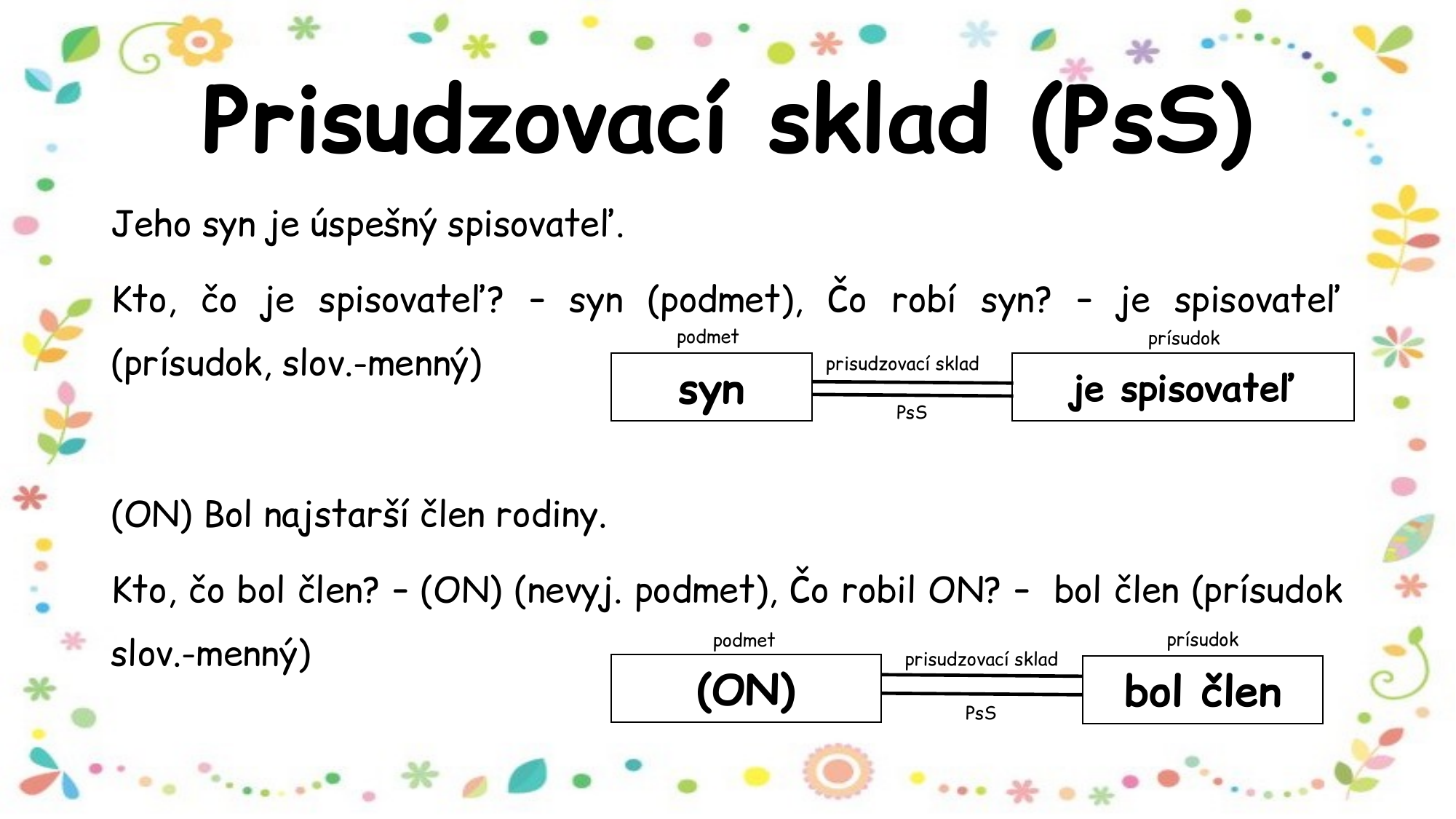

# Prisudzovací sklad (PsS)
Jeho syn je úspešný spisovateľ.
Kto, čo je spisovateľ? – syn (podmet), Čo robí syn? – je spisovateľ (prísudok, slov.-menný)

(ON) Bol najstarší člen rodiny.
Kto, čo bol člen? – (ON) (nevyj. podmet), Čo robil ON? –  bol člen (prísudok slov.-menný)
podmet
prísudok
prisudzovací sklad
syn
je spisovateľ
PsS
prísudok
podmet
prisudzovací sklad
(ON)
bol člen
PsS